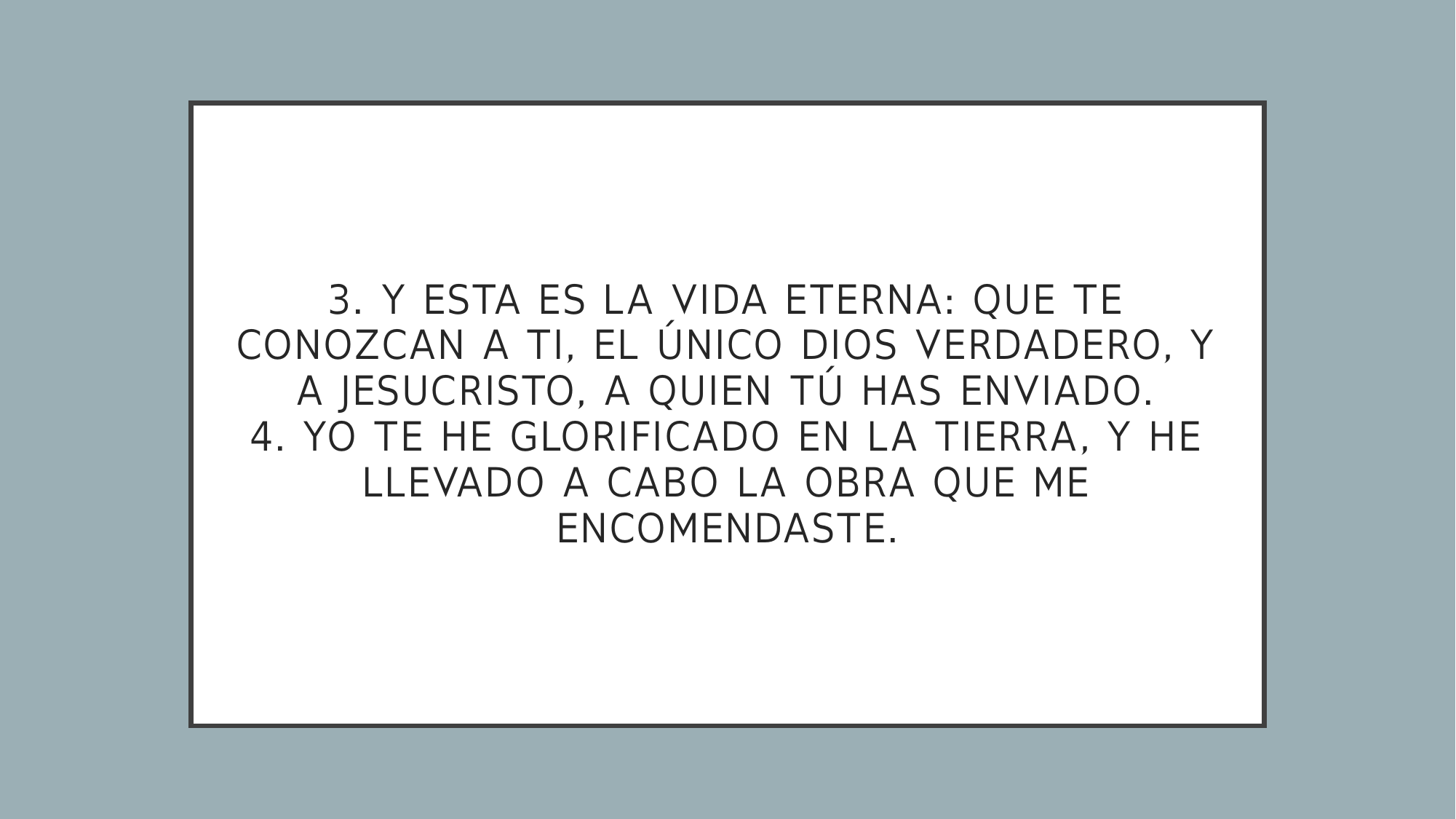

# 3. Y esta es la vida eterna: que te conozcan a ti, el único Dios verdadero, y a Jesucristo, a quien tú has enviado. 4. Yo te he glorificado en la tierra, y he llevado a cabo la obra que me encomendaste.